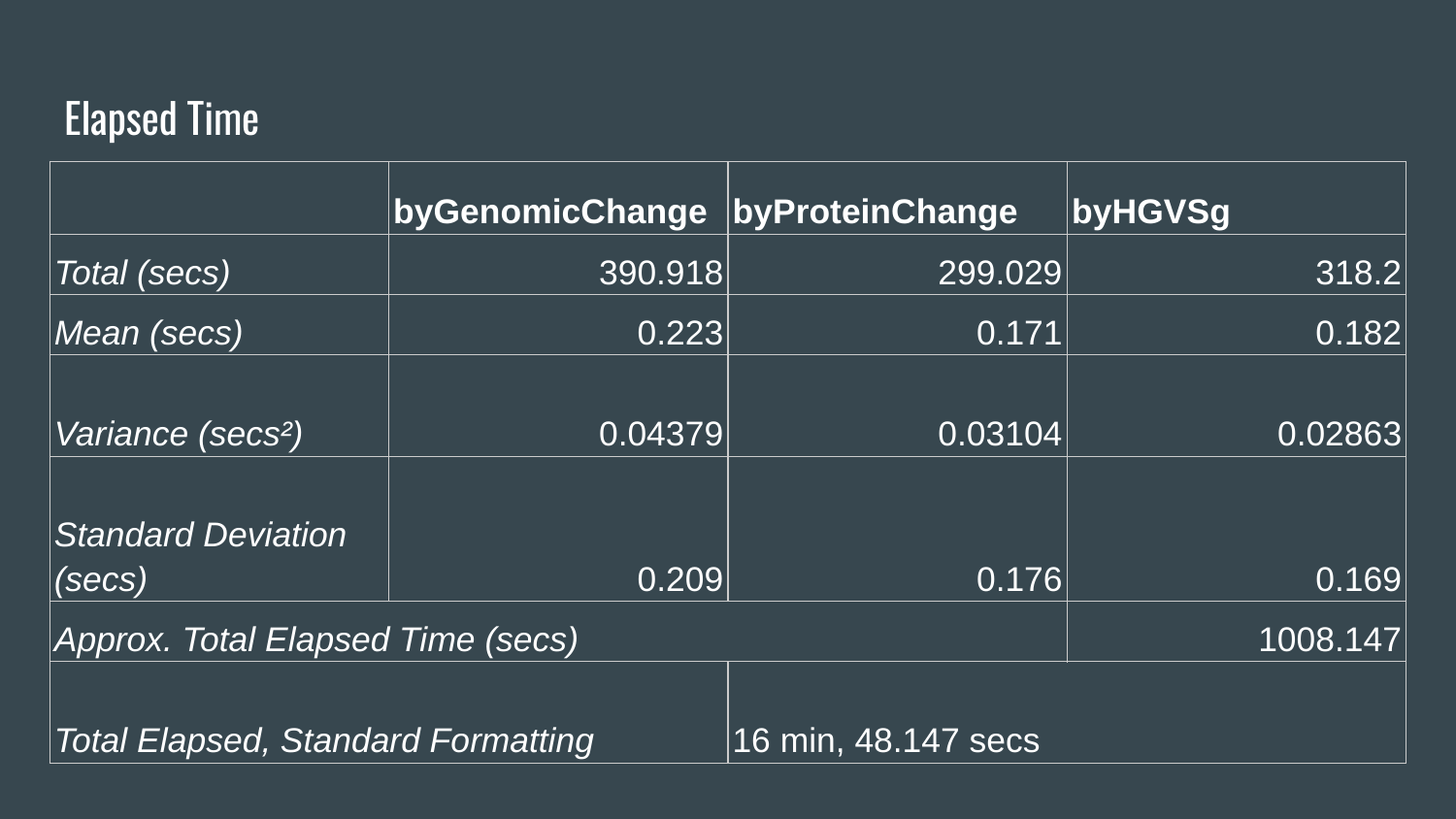

# Elapsed Time
|  | byGenomicChange | byProteinChange | byHGVSg |
| --- | --- | --- | --- |
| Total (secs) | 390.918 | 299.029 | 318.2 |
| Mean (secs) | 0.223 | 0.171 | 0.182 |
| Variance (secs²) | 0.04379 | 0.03104 | 0.02863 |
| Standard Deviation (secs) | 0.209 | 0.176 | 0.169 |
| Approx. Total Elapsed Time (secs) |  |  | 1008.147 |
| Total Elapsed, Standard Formatting |  | 16 min, 48.147 secs |  |